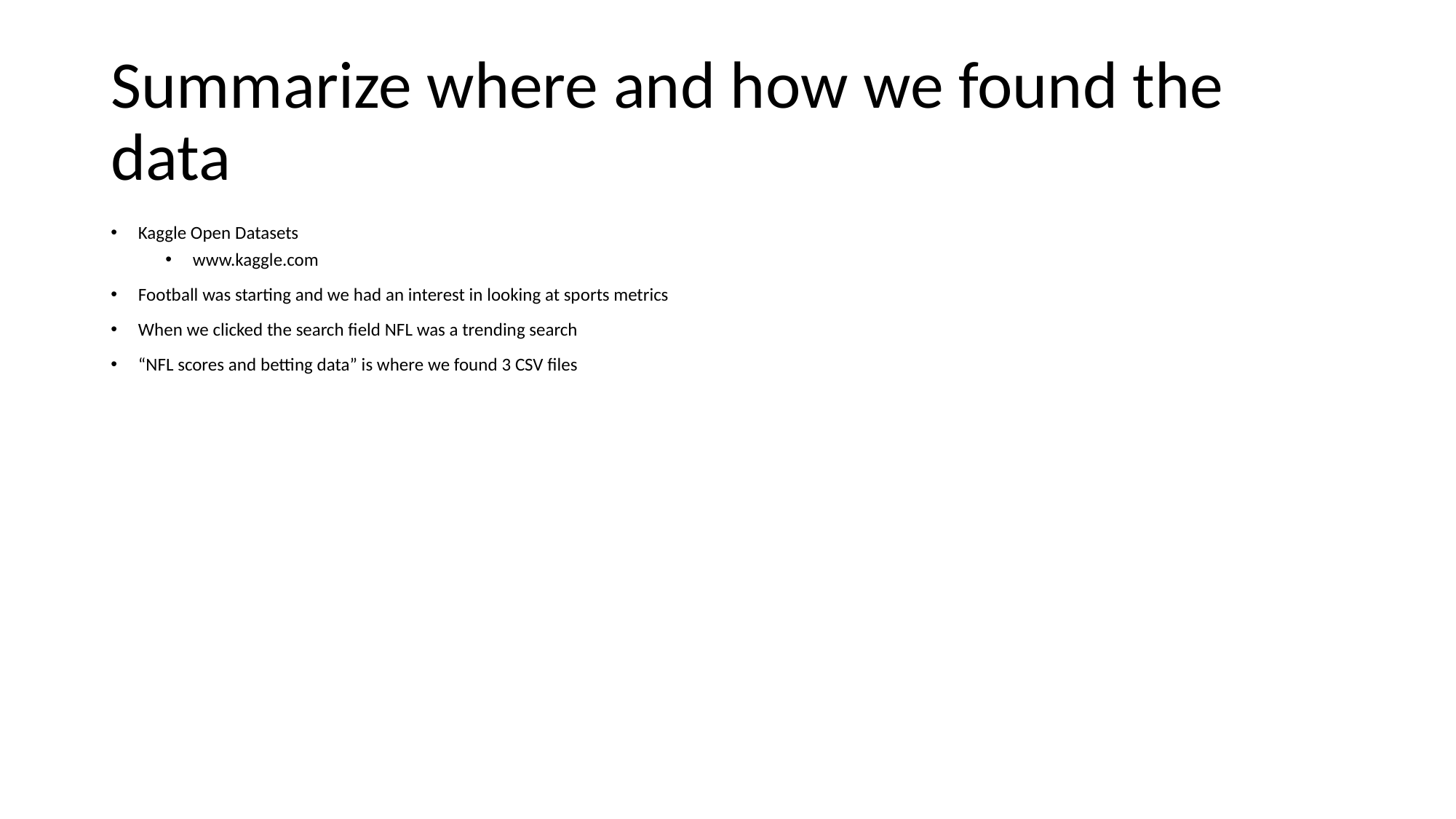

# Summarize where and how we found the data
Kaggle Open Datasets
www.kaggle.com
Football was starting and we had an interest in looking at sports metrics
When we clicked the search field NFL was a trending search
“NFL scores and betting data” is where we found 3 CSV files